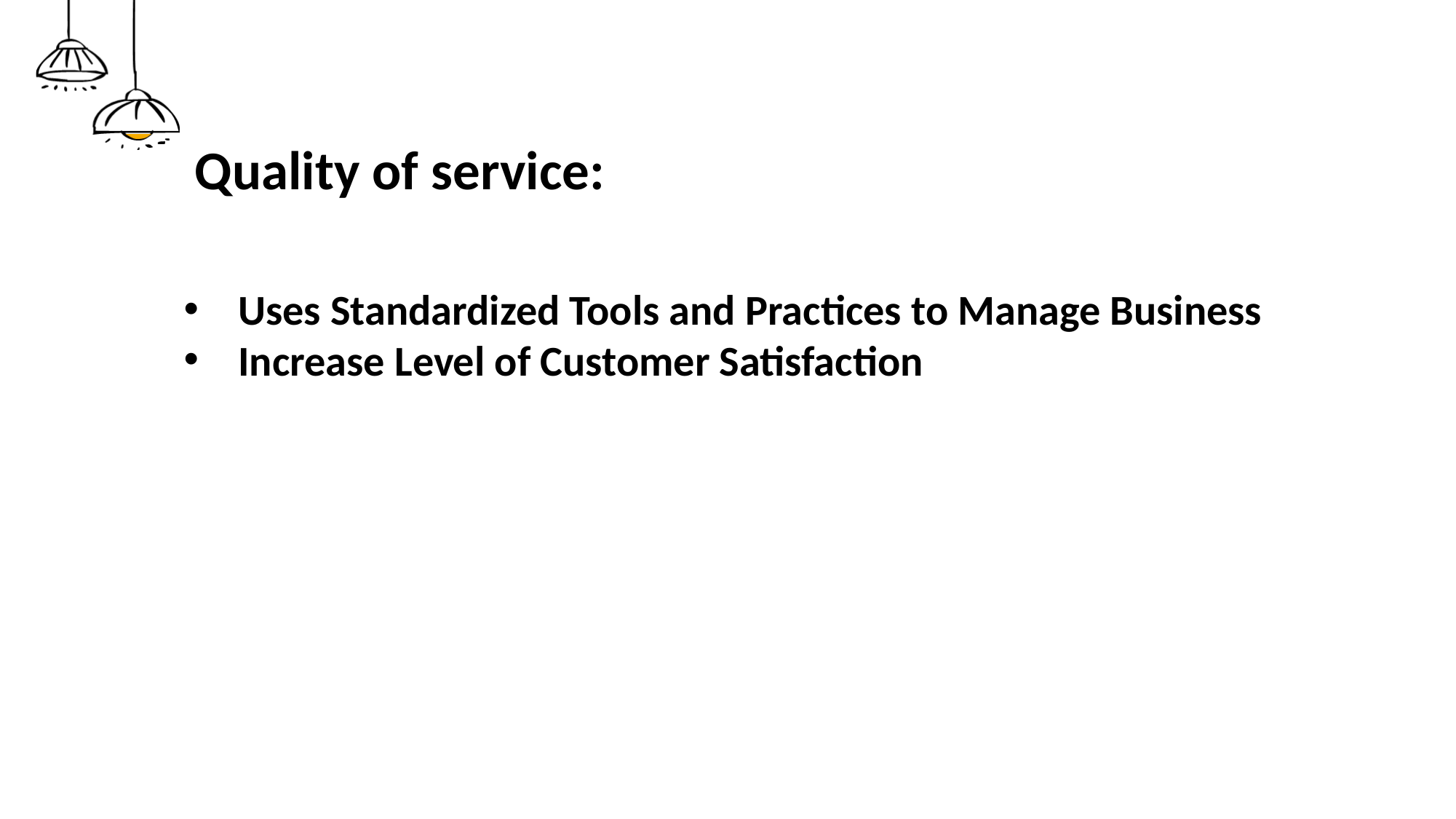

Quality of service:
Uses Standardized Tools and Practices to Manage Business
Increase Level of Customer Satisfaction